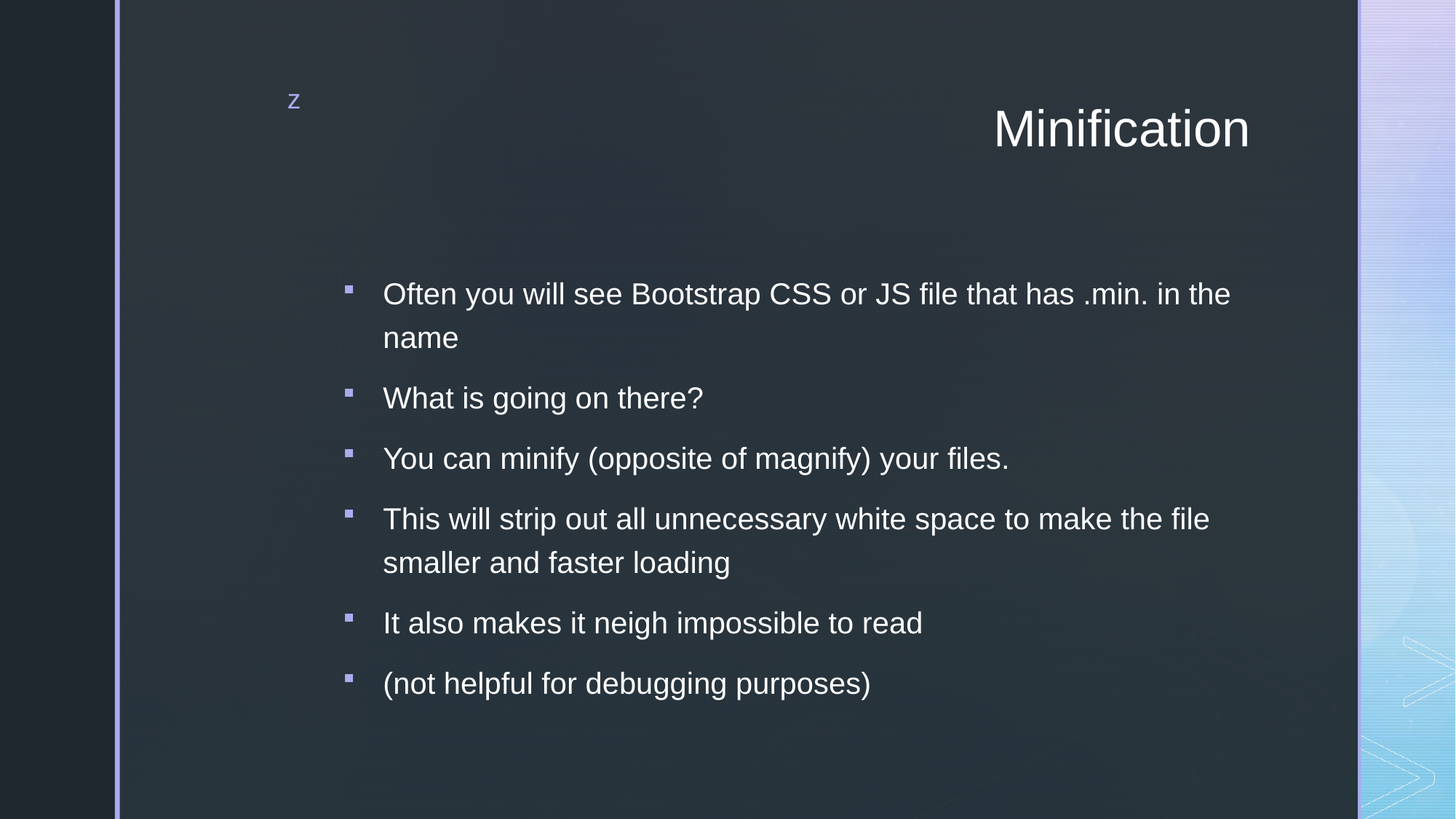

# Minification
Often you will see Bootstrap CSS or JS file that has .min. in the name
What is going on there?
You can minify (opposite of magnify) your files.
This will strip out all unnecessary white space to make the file smaller and faster loading
It also makes it neigh impossible to read
(not helpful for debugging purposes)